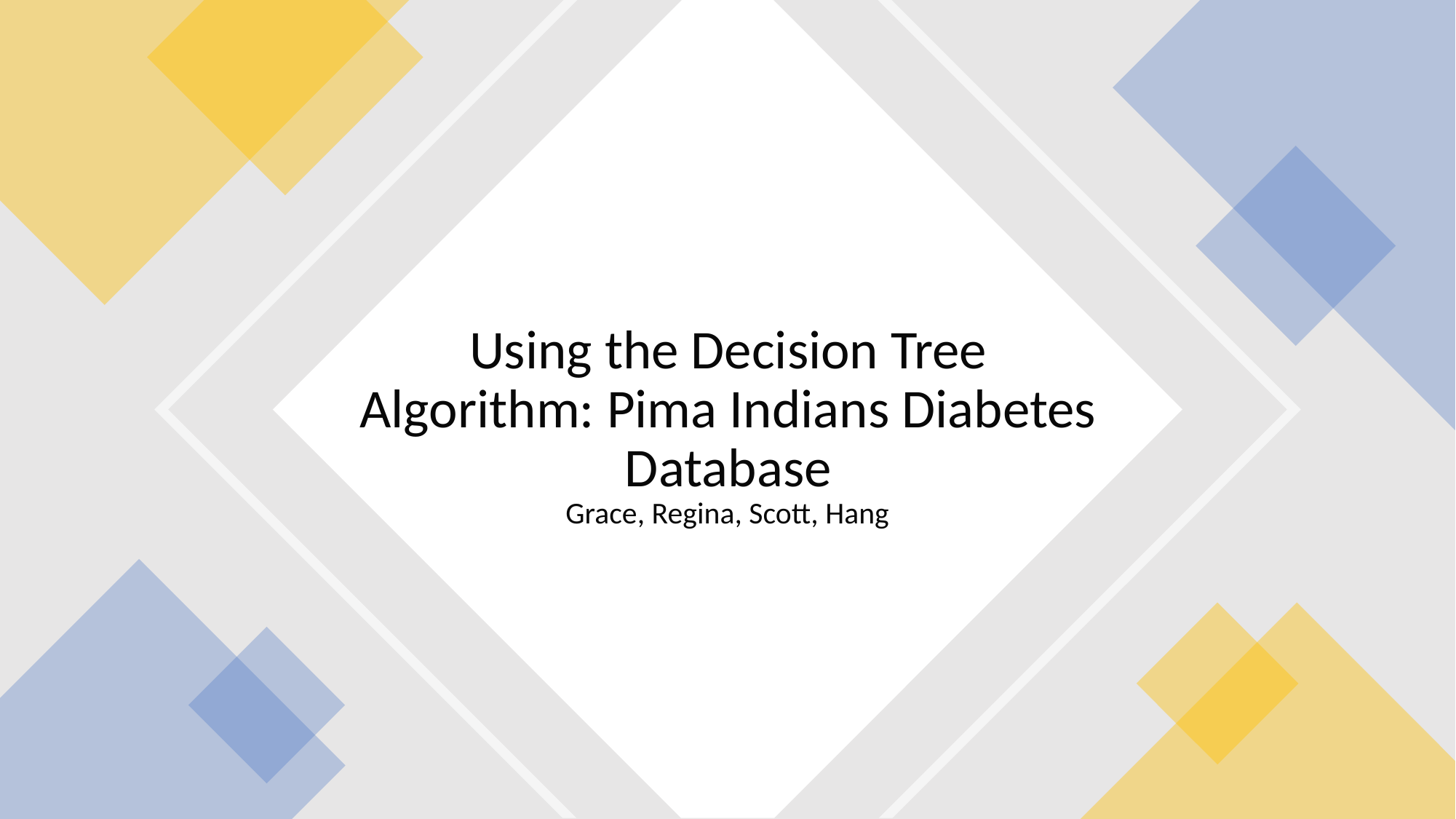

# Using the Decision Tree Algorithm: Pima Indians Diabetes Database
Grace, Regina, Scott, Hang